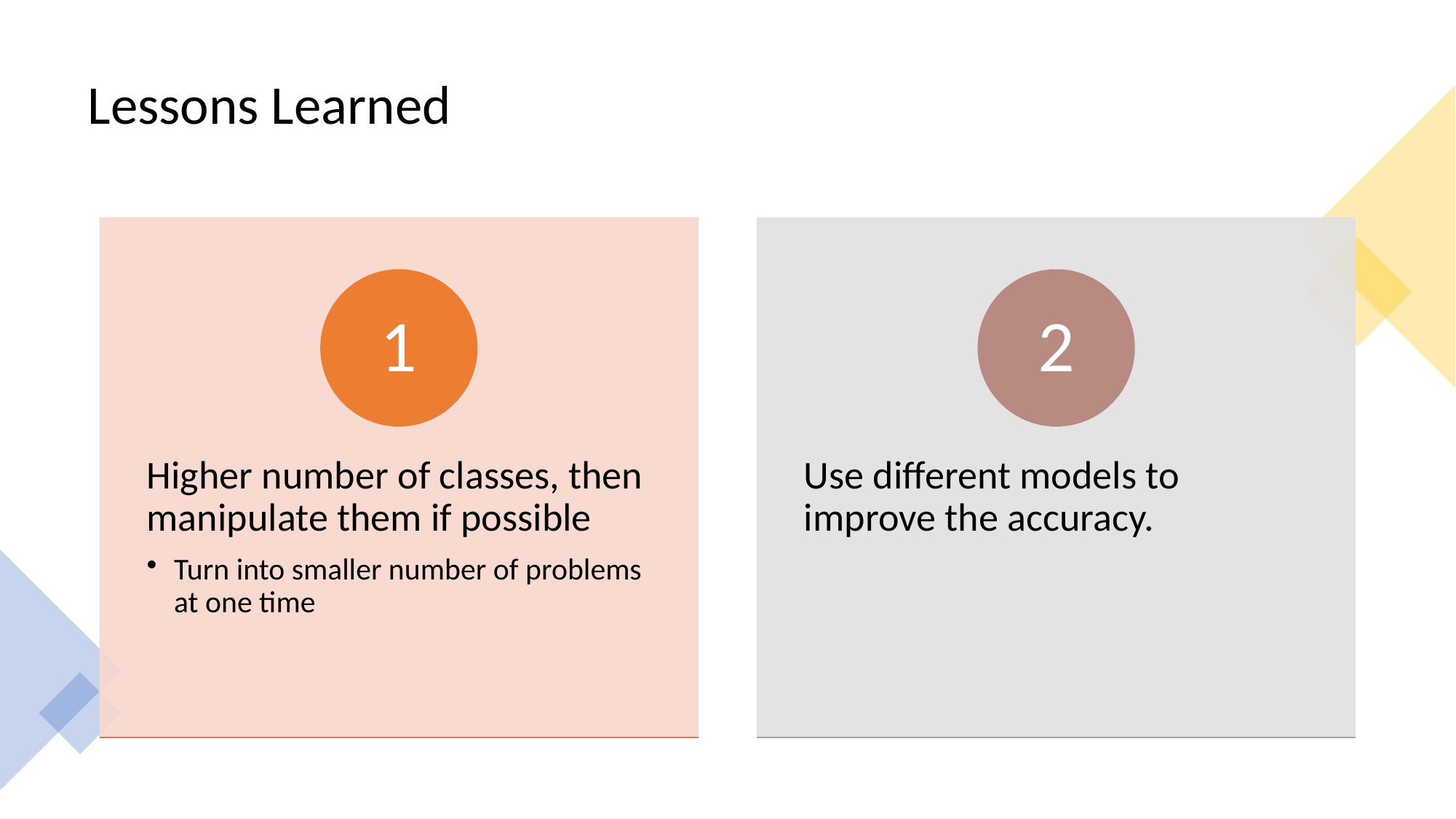

# Lessons Learned

Higher number of classes, then manipulate them if possible
Turn into smaller number of problems at one time
1
Use different models to improve the accuracy.
2